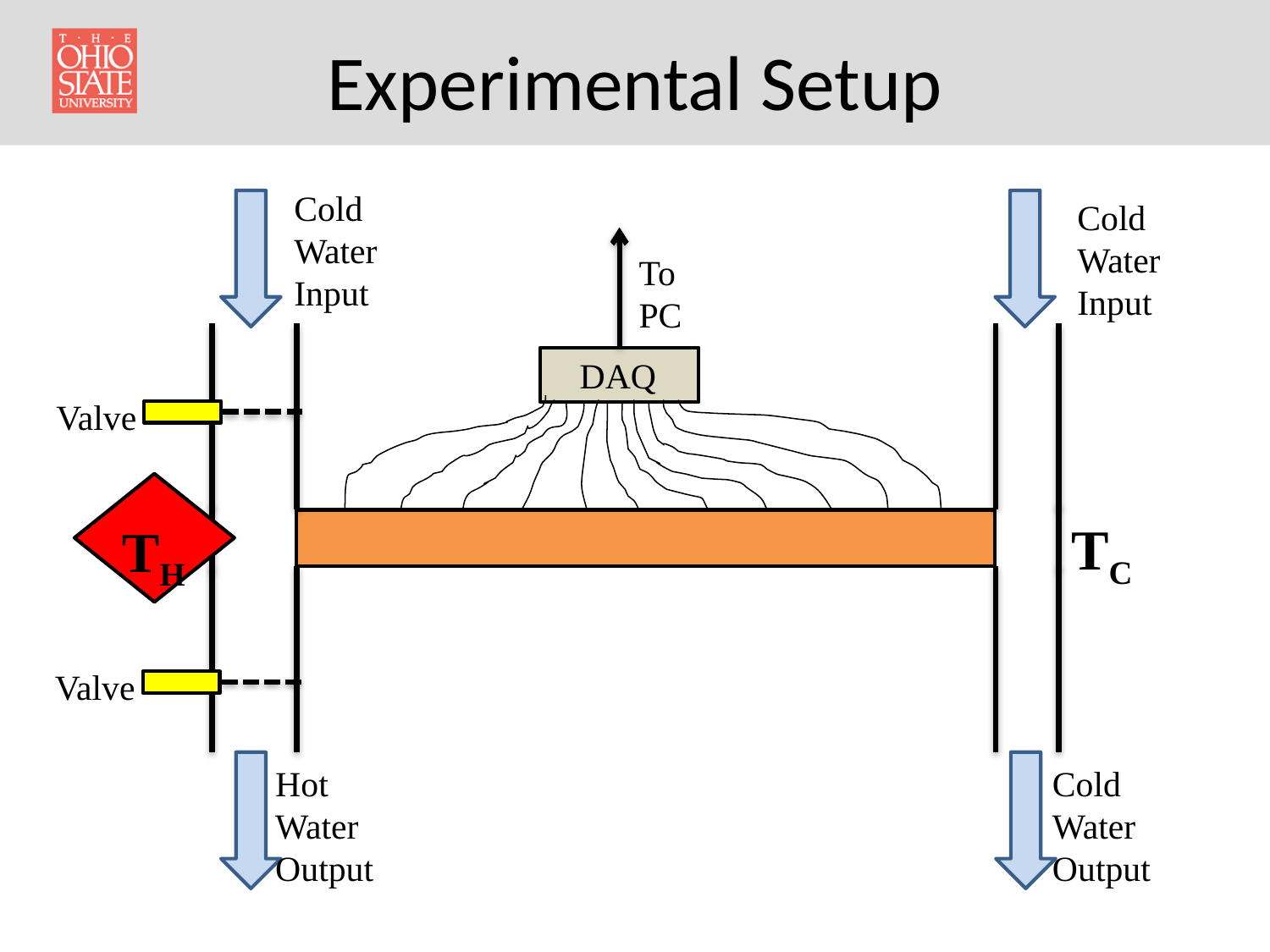

# Experimental Setup
Cold Water Input
Cold Water Input

To PC

DAQ
Valve

TC
TH

Valve

Hot Water Output
Cold Water Output